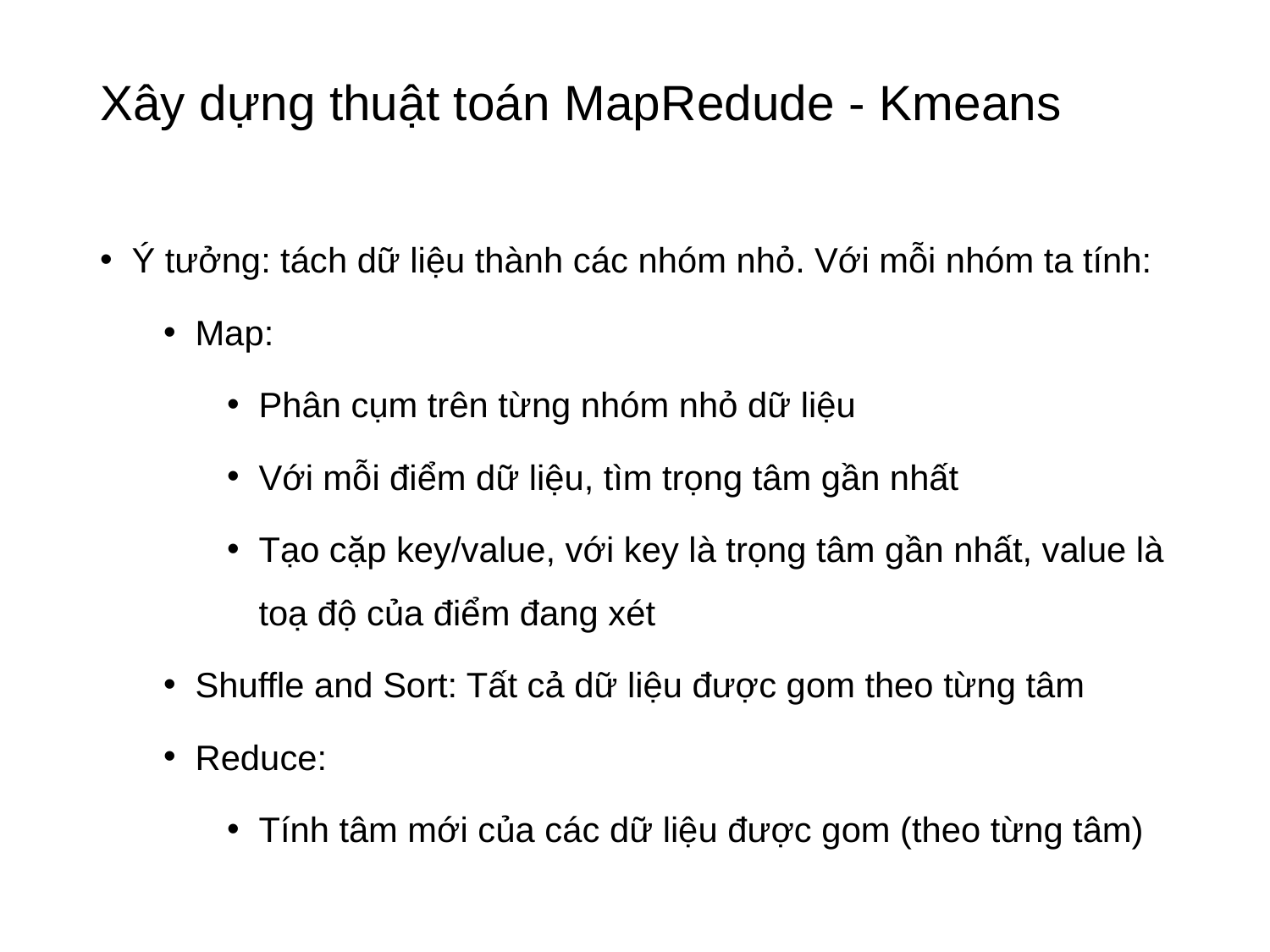

# Xây dựng thuật toán MapRedude - Kmeans
Ý tưởng: tách dữ liệu thành các nhóm nhỏ. Với mỗi nhóm ta tính:
Map:
Phân cụm trên từng nhóm nhỏ dữ liệu
Với mỗi điểm dữ liệu, tìm trọng tâm gần nhất
Tạo cặp key/value, với key là trọng tâm gần nhất, value là toạ độ của điểm đang xét
Shuffle and Sort: Tất cả dữ liệu được gom theo từng tâm
Reduce:
Tính tâm mới của các dữ liệu được gom (theo từng tâm)